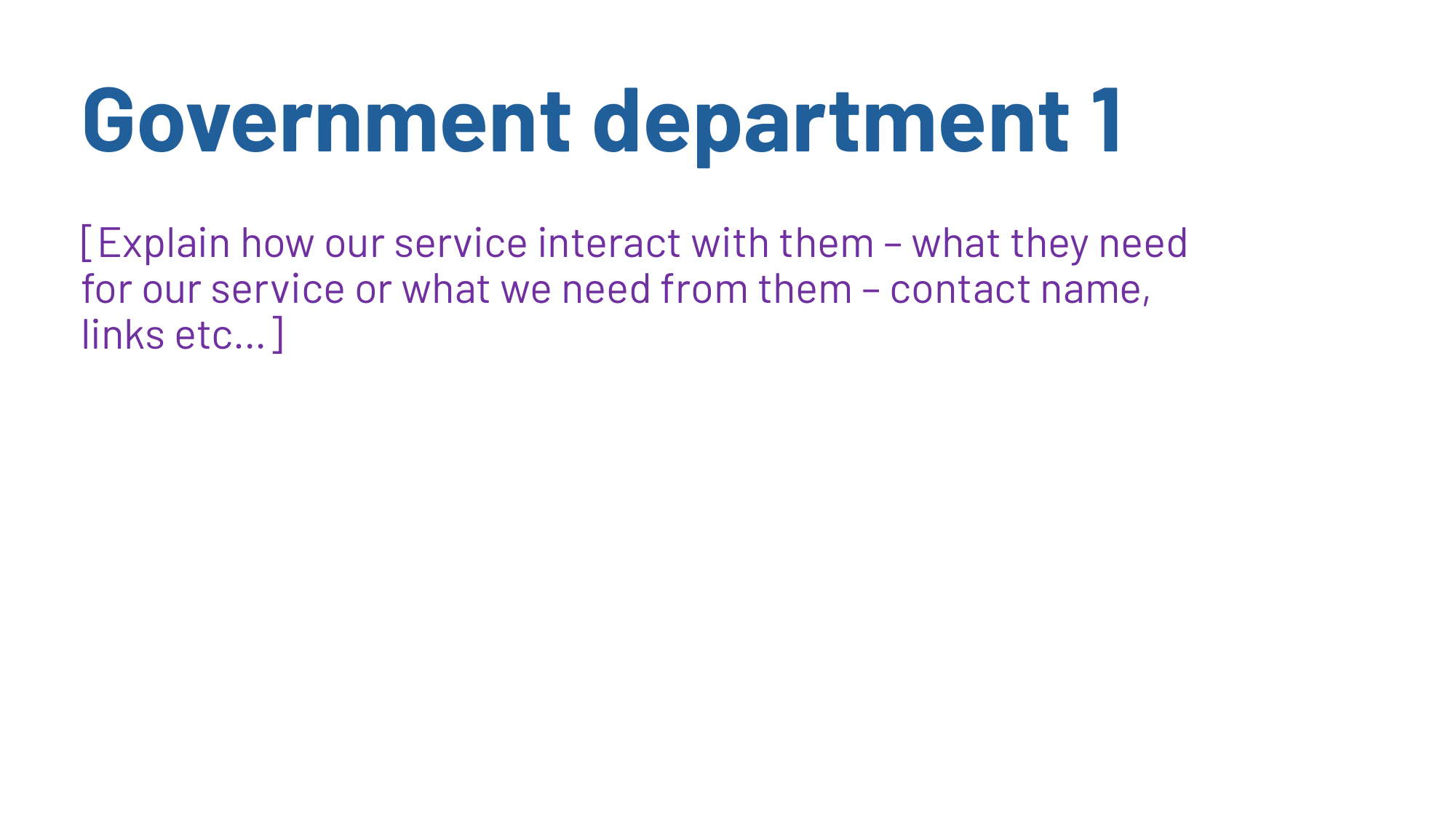

# Government department 1
[Explain how our service interact with them – what they need for our service or what we need from them – contact name, links etc…]